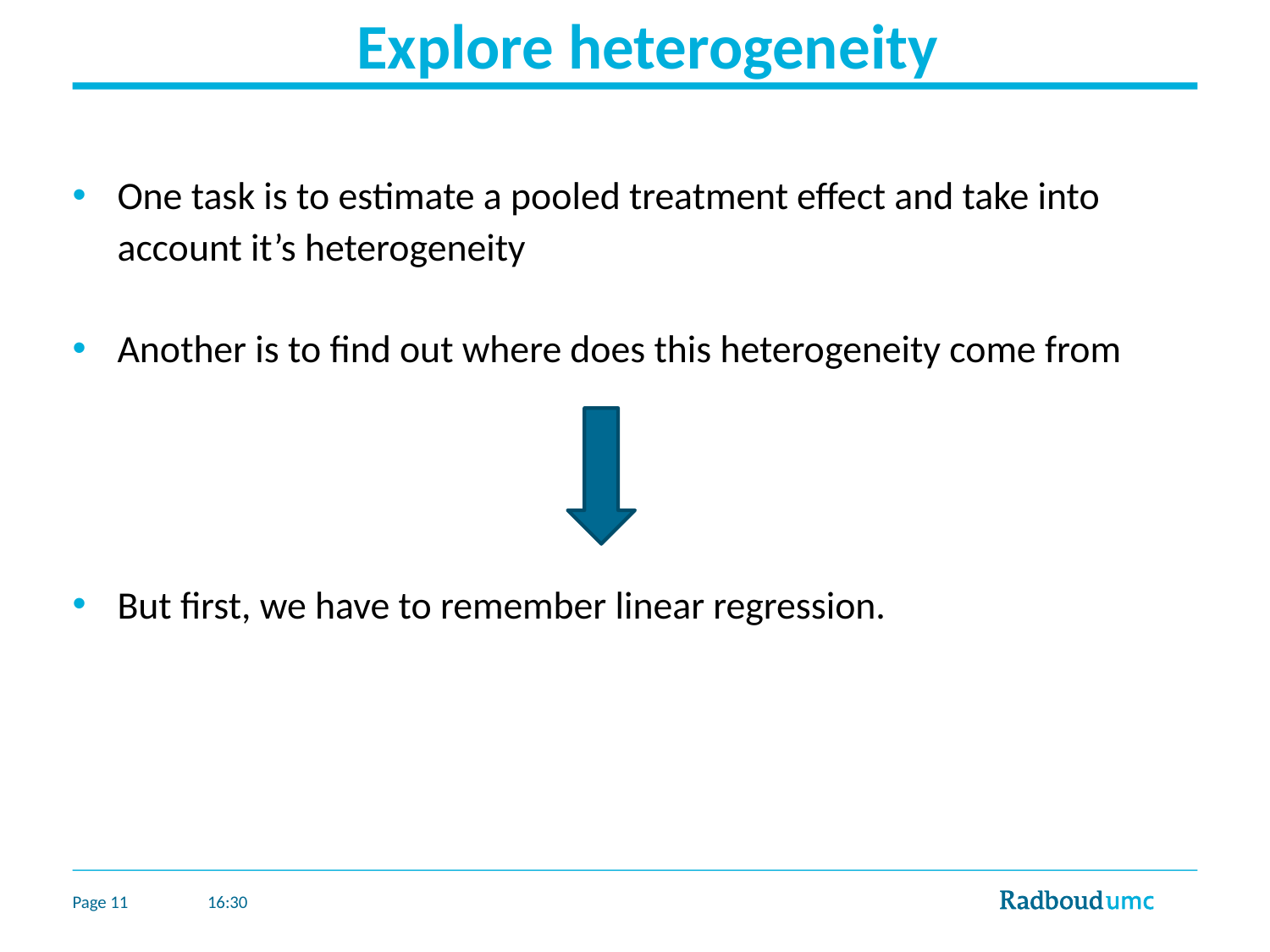

# Explore heterogeneity
One task is to estimate a pooled treatment effect and take into account it’s heterogeneity

Another is to find out where does this heterogeneity come from

But first, we have to remember linear regression.

Page 11
16:30